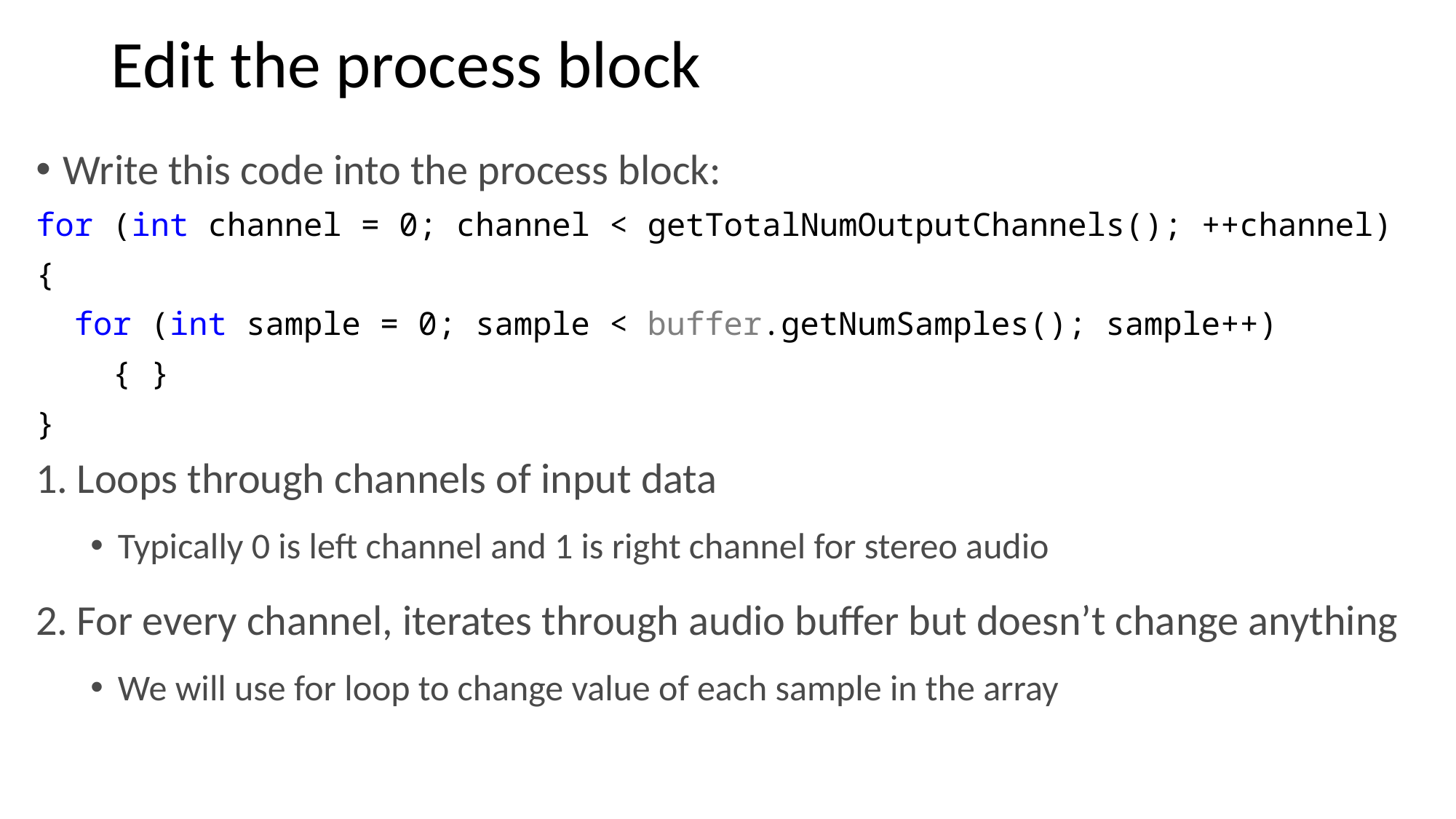

# Edit the process block
Write this code into the process block:
for (int channel = 0; channel < getTotalNumOutputChannels(); ++channel)
{
  for (int sample = 0; sample < buffer.getNumSamples(); sample++)
    { }
}
Loops through channels of input data
Typically 0 is left channel and 1 is right channel for stereo audio
For every channel, iterates through audio buffer but doesn’t change anything
We will use for loop to change value of each sample in the array